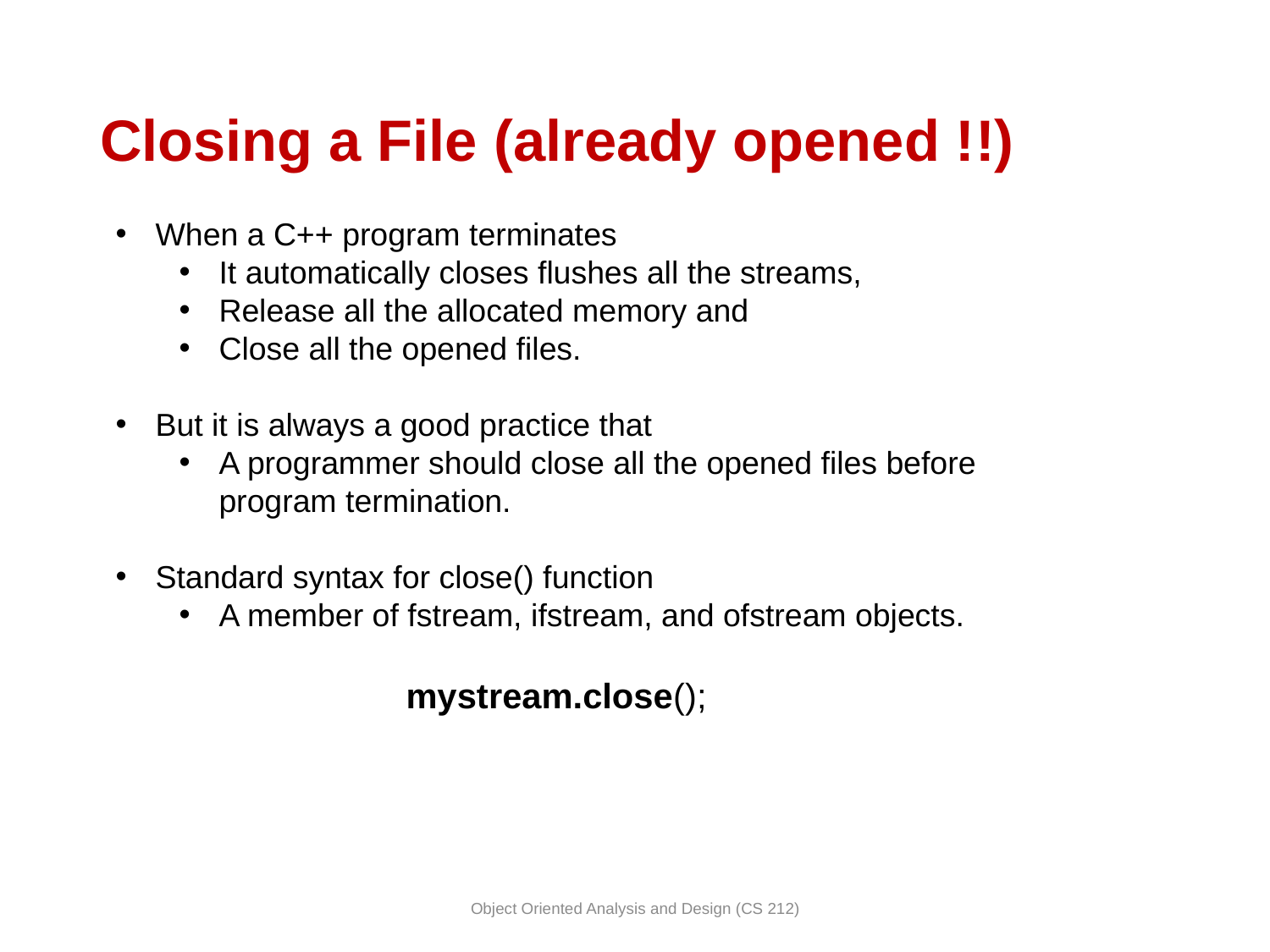

# Closing a File (already opened !!)
When a C++ program terminates
It automatically closes flushes all the streams,
Release all the allocated memory and
Close all the opened files.

But it is always a good practice that
A programmer should close all the opened files before program termination.

Standard syntax for close() function
A member of fstream, ifstream, and ofstream objects.
mystream.close();
Object Oriented Analysis and Design (CS 212)